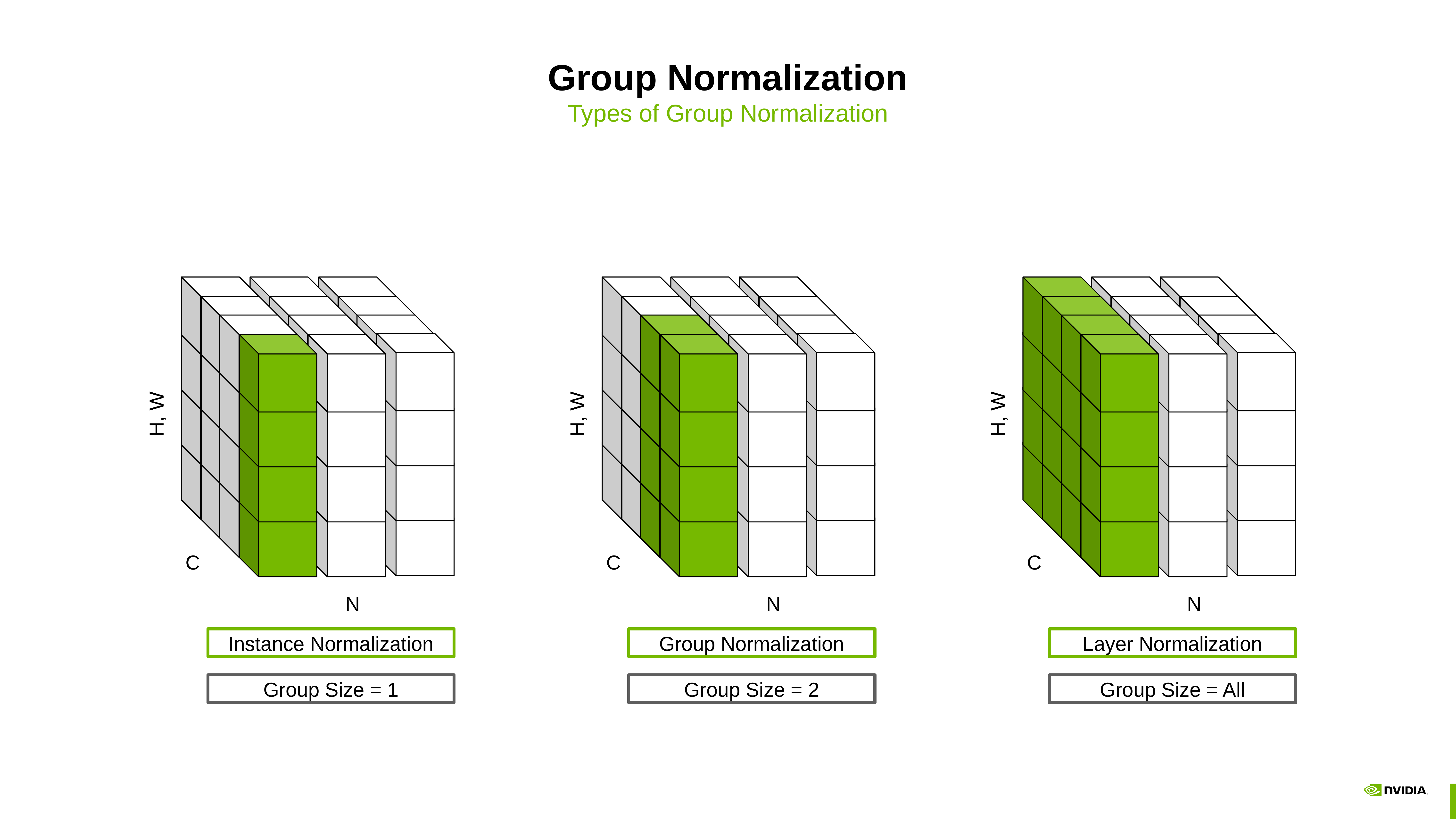

# Group Normalization
Types of Group Normalization

N
H, W
C
Instance Normalization
Group Size = 1

N
H, W
C
Group Normalization
Group Size = 2

N
H, W
C
Layer Normalization
Group Size = All